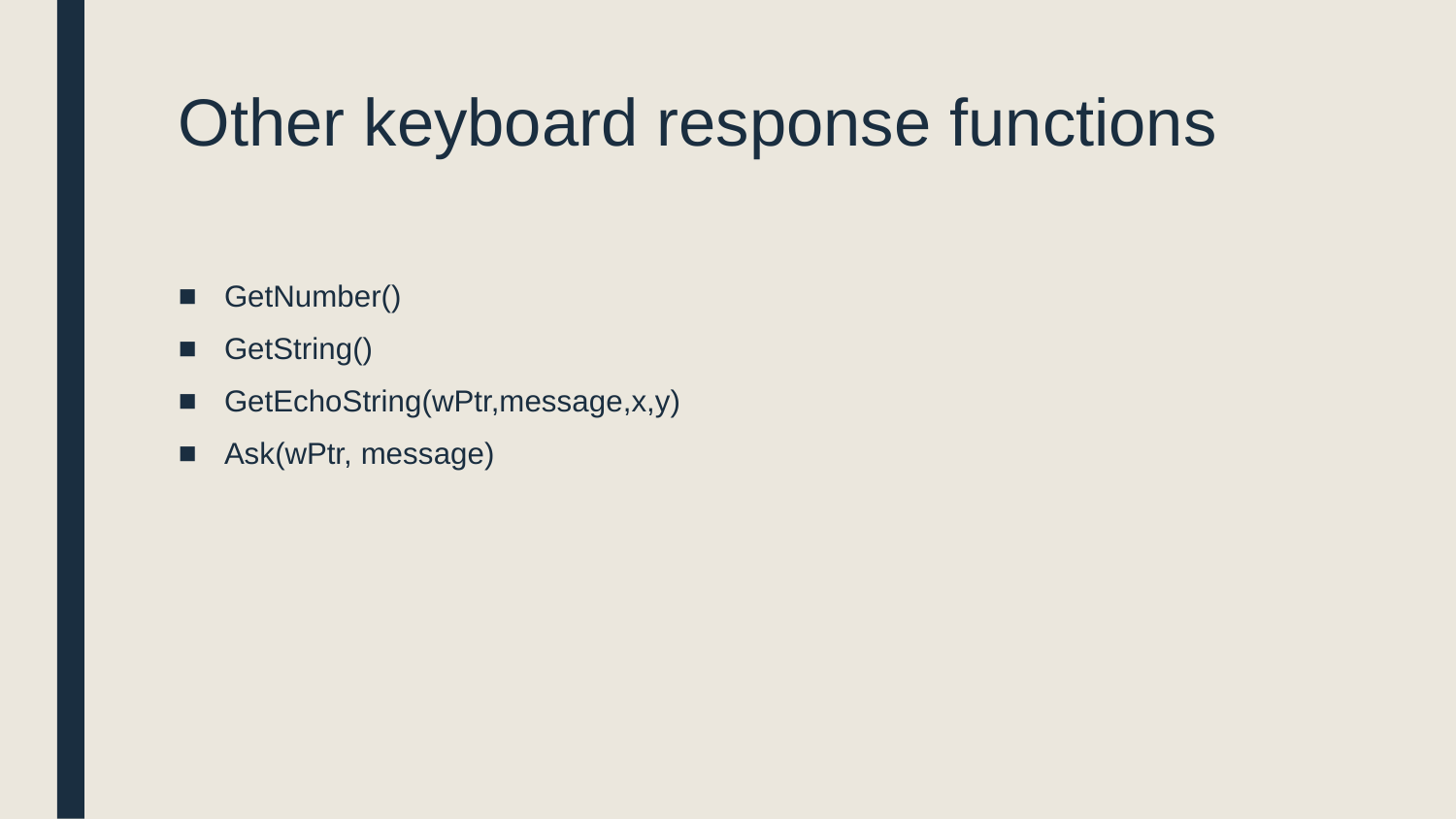

# Other keyboard response functions
GetNumber()
GetString()
GetEchoString(wPtr,message,x,y)
Ask(wPtr, message)